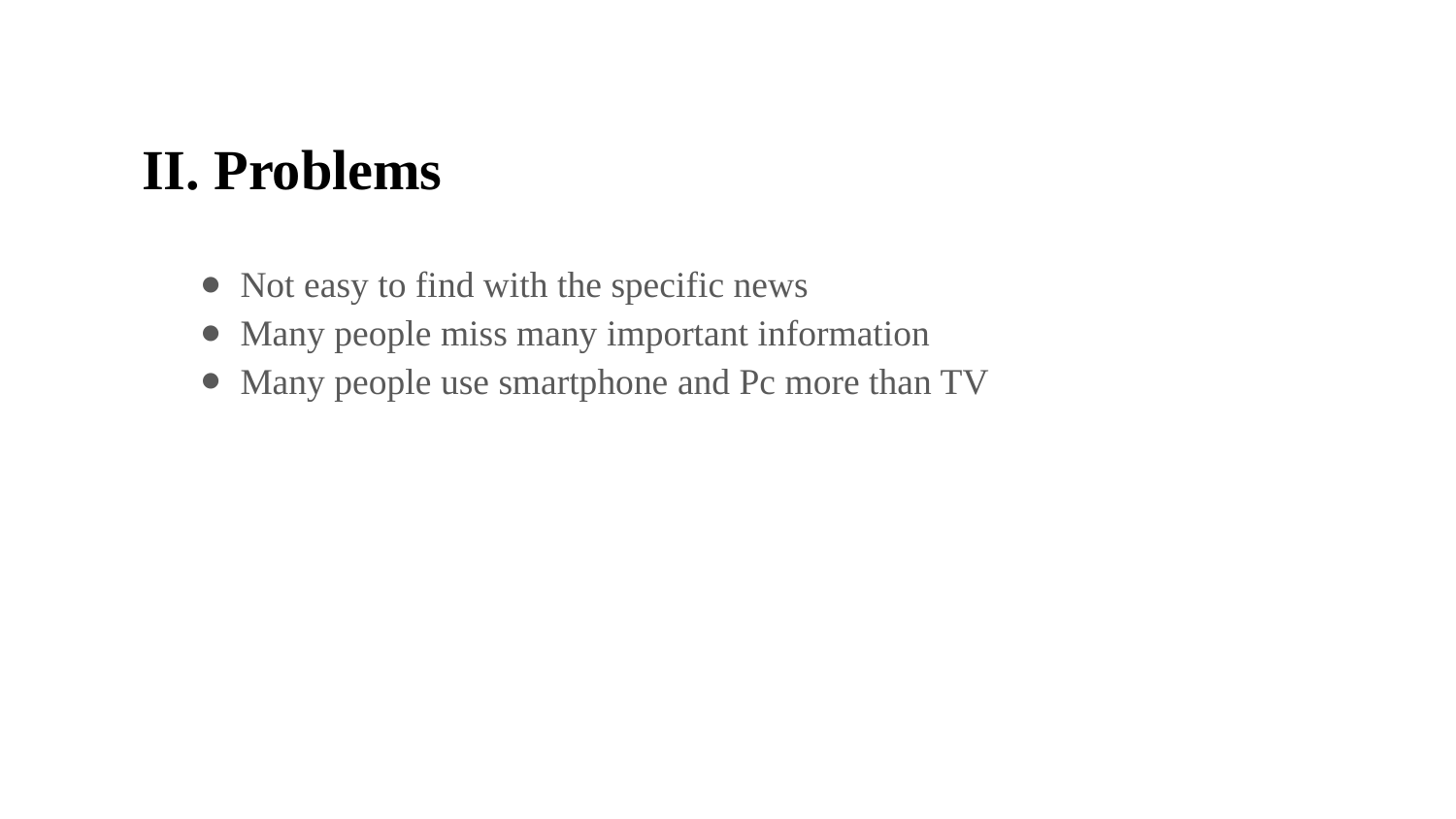

# II. Problems
Not easy to find with the specific news
Many people miss many important information
Many people use smartphone and Pc more than TV